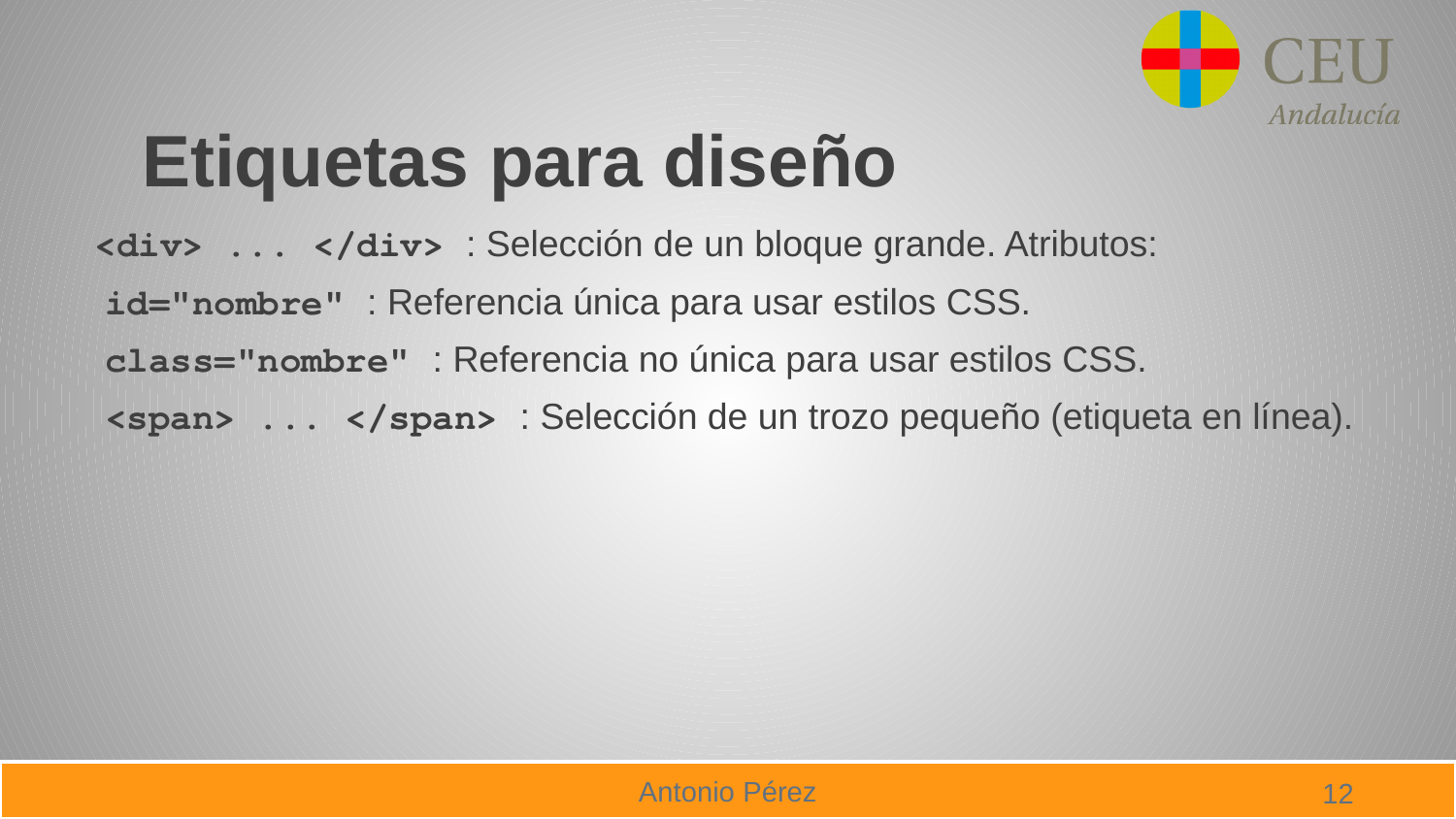

# Etiquetas para diseño
<div> ... </div> : Selección de un bloque grande. Atributos:
 id="nombre" : Referencia única para usar estilos CSS.
 class="nombre" : Referencia no única para usar estilos CSS.
 <span> ... </span> : Selección de un trozo pequeño (etiqueta en línea).